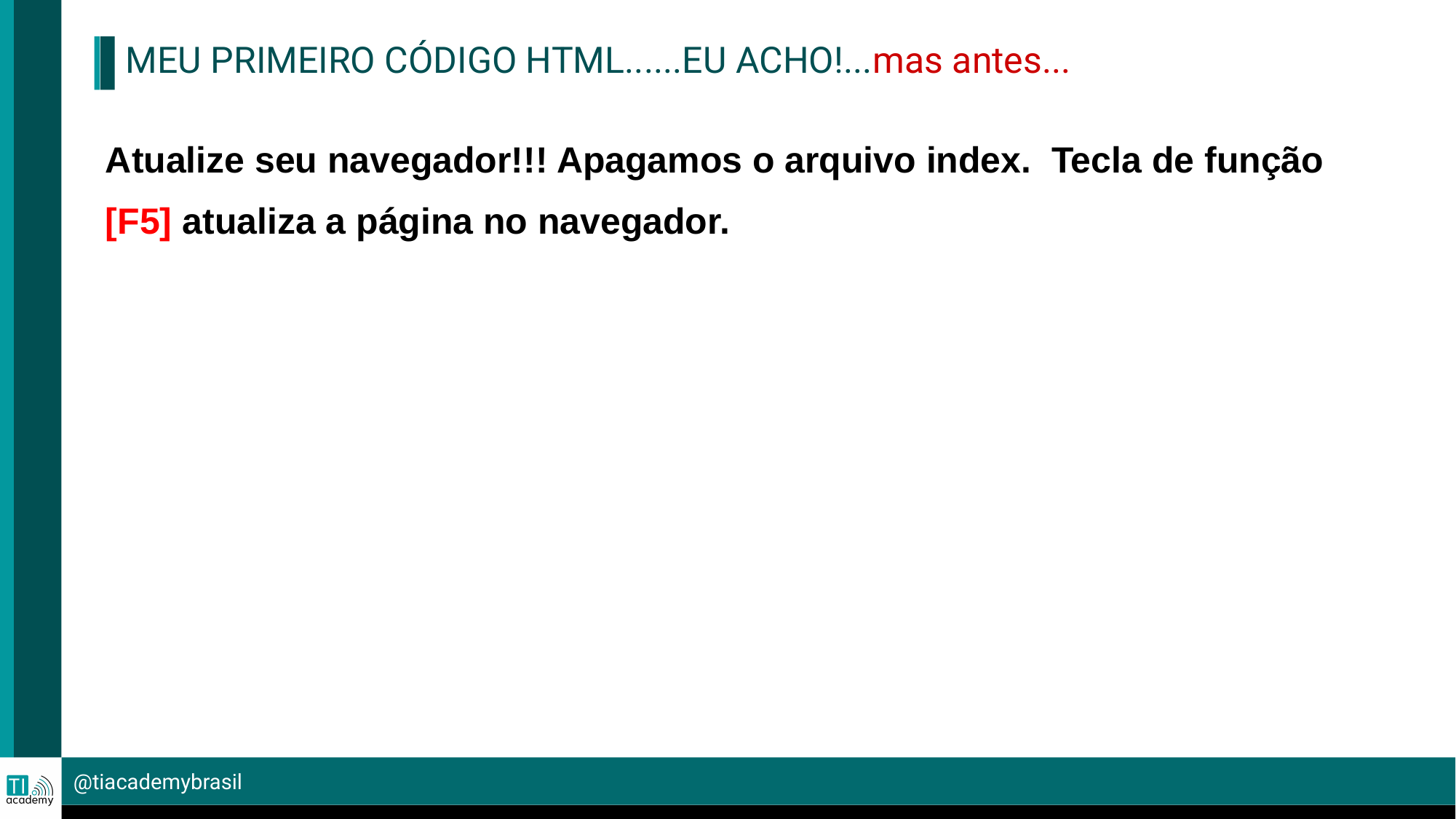

MEU PRIMEIRO CÓDIGO HTML......EU ACHO!...mas antes...
Atualize seu navegador!!! Apagamos o arquivo index.  Tecla de função [F5] atualiza a página no navegador.